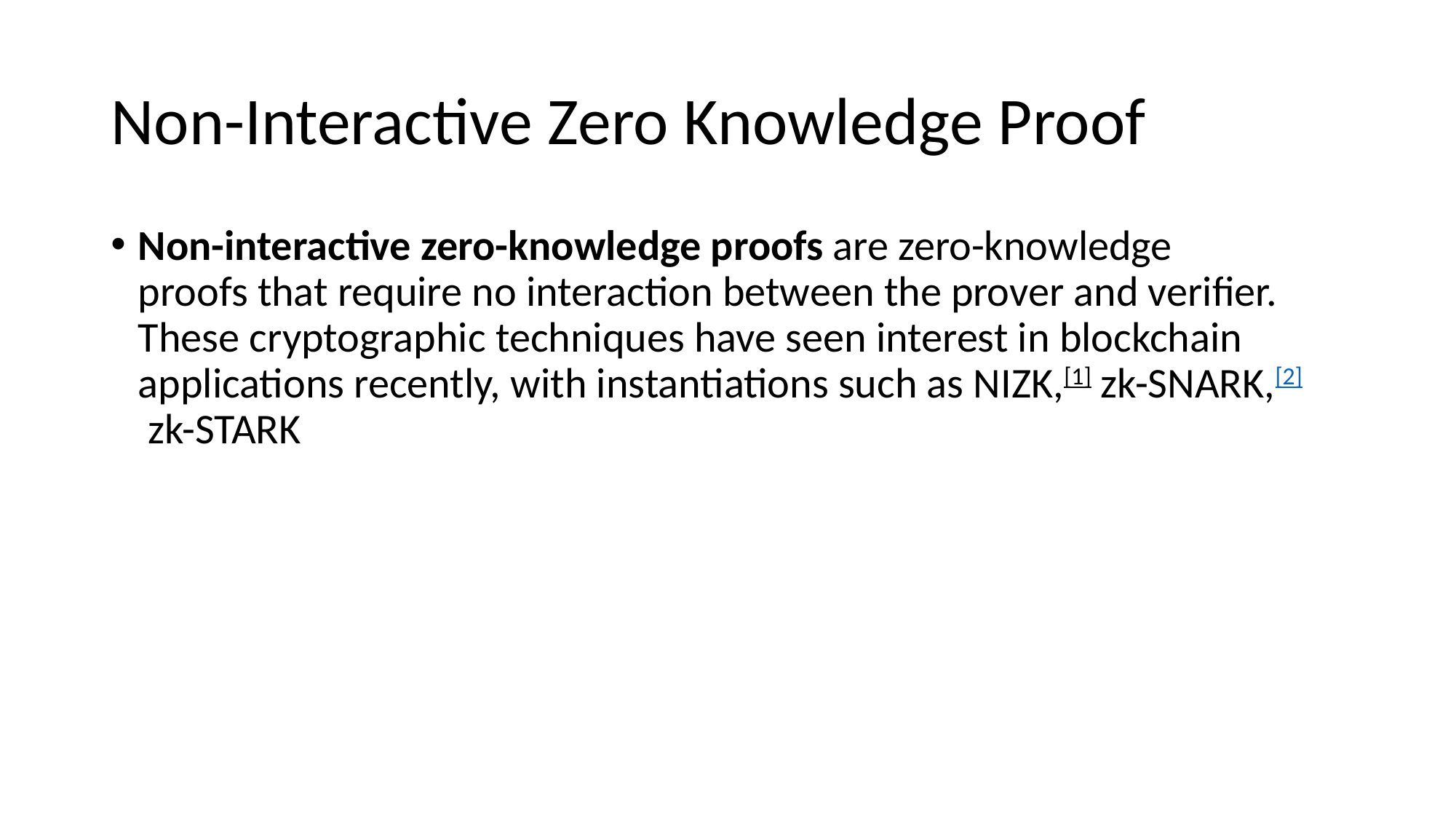

# Non-Interactive Zero Knowledge Proof
Non-interactive zero-knowledge proofs are zero-knowledge proofs that require no interaction between the prover and verifier. These cryptographic techniques have seen interest in blockchain applications recently, with instantiations such as NIZK,[1] zk-SNARK,[2] zk-STARK